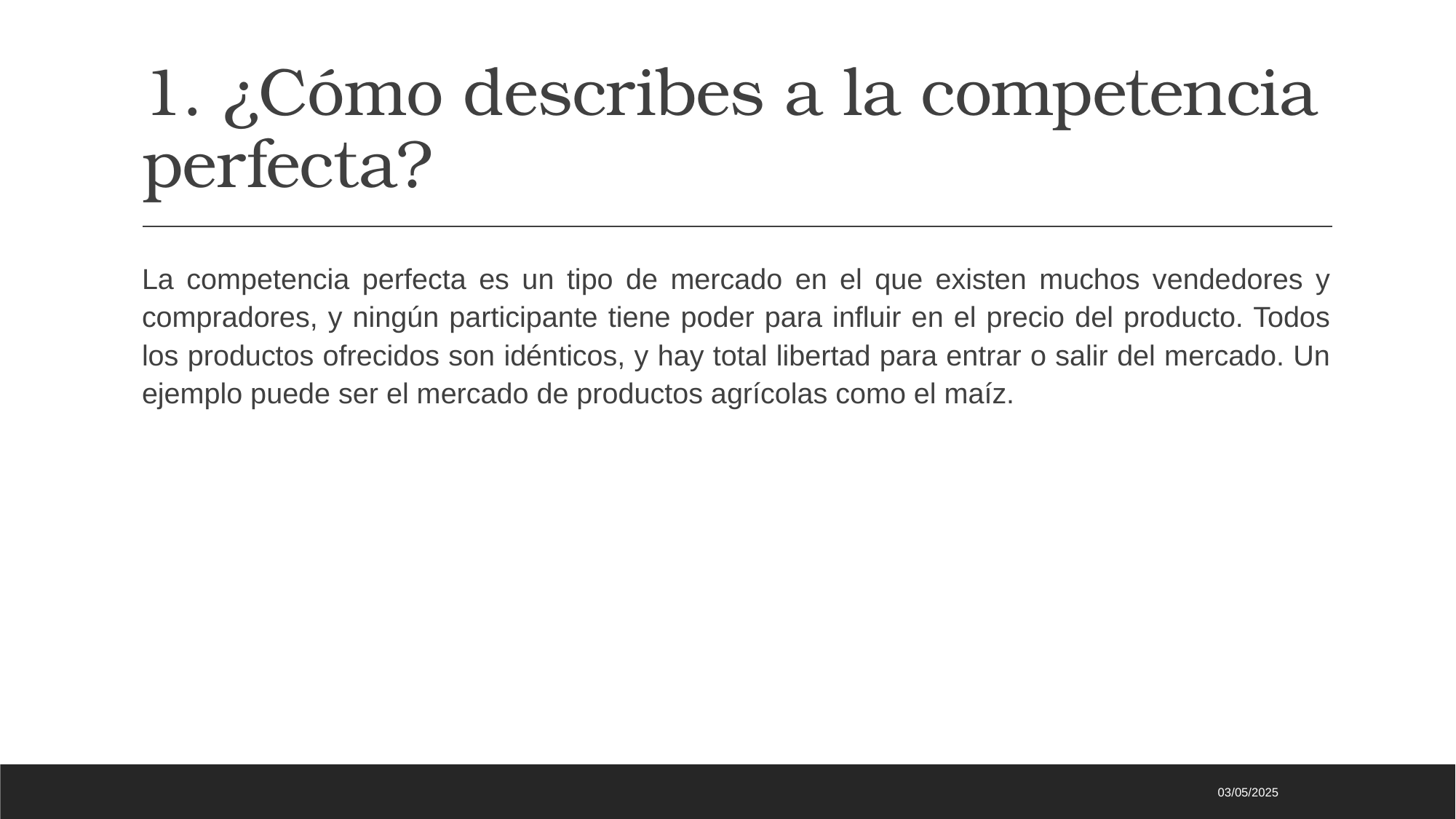

# 1. ¿Cómo describes a la competencia perfecta?
La competencia perfecta es un tipo de mercado en el que existen muchos vendedores y compradores, y ningún participante tiene poder para influir en el precio del producto. Todos los productos ofrecidos son idénticos, y hay total libertad para entrar o salir del mercado. Un ejemplo puede ser el mercado de productos agrícolas como el maíz.
03/05/2025